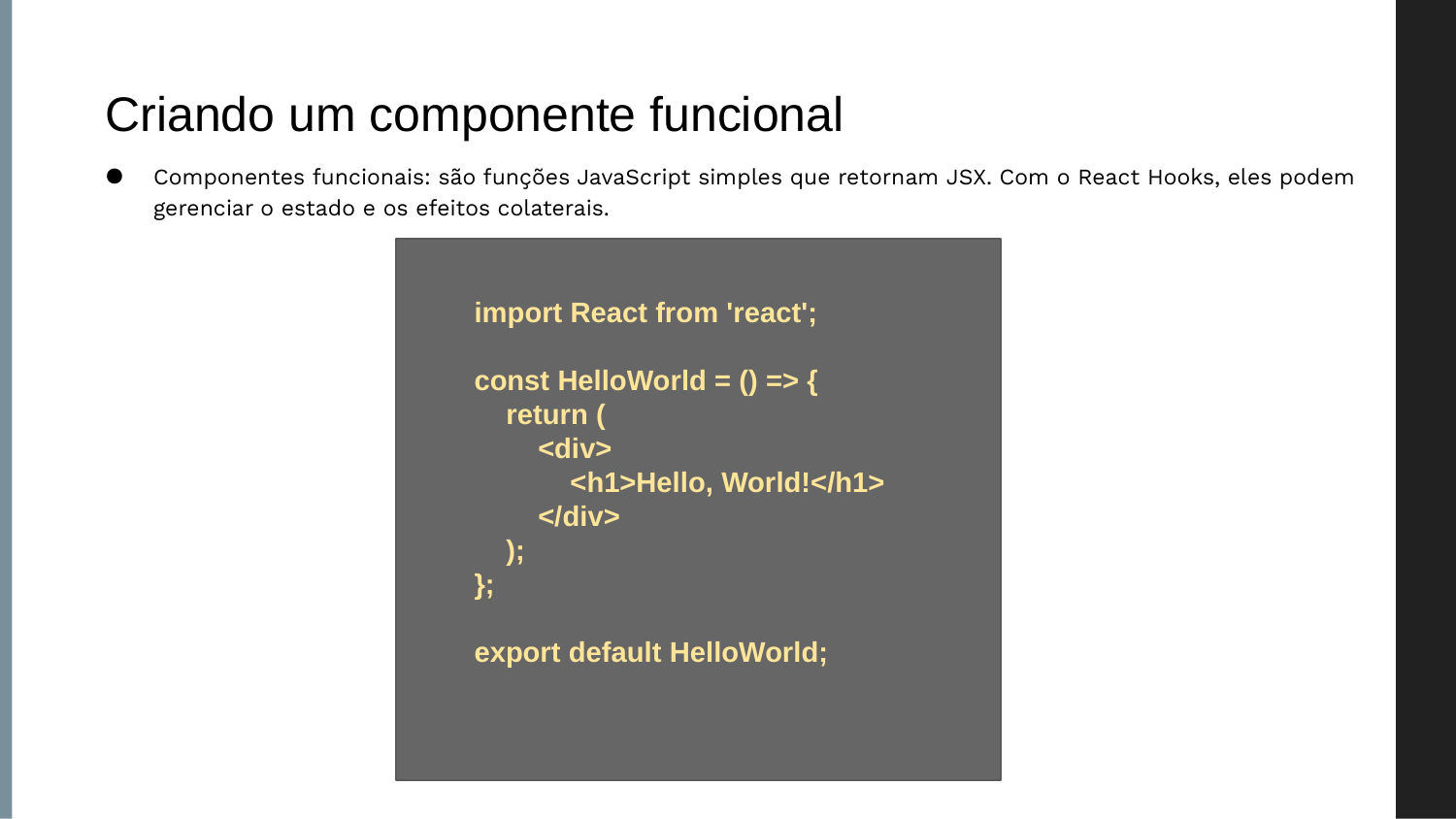

# Criando um componente funcional
Componentes funcionais: são funções JavaScript simples que retornam JSX. Com o React Hooks, eles podem gerenciar o estado e os efeitos colaterais.

import React from 'react';

const HelloWorld = () => {
    return (
        <div>
            <h1>Hello, World!</h1>
        </div>
    );
};

export default HelloWorld;